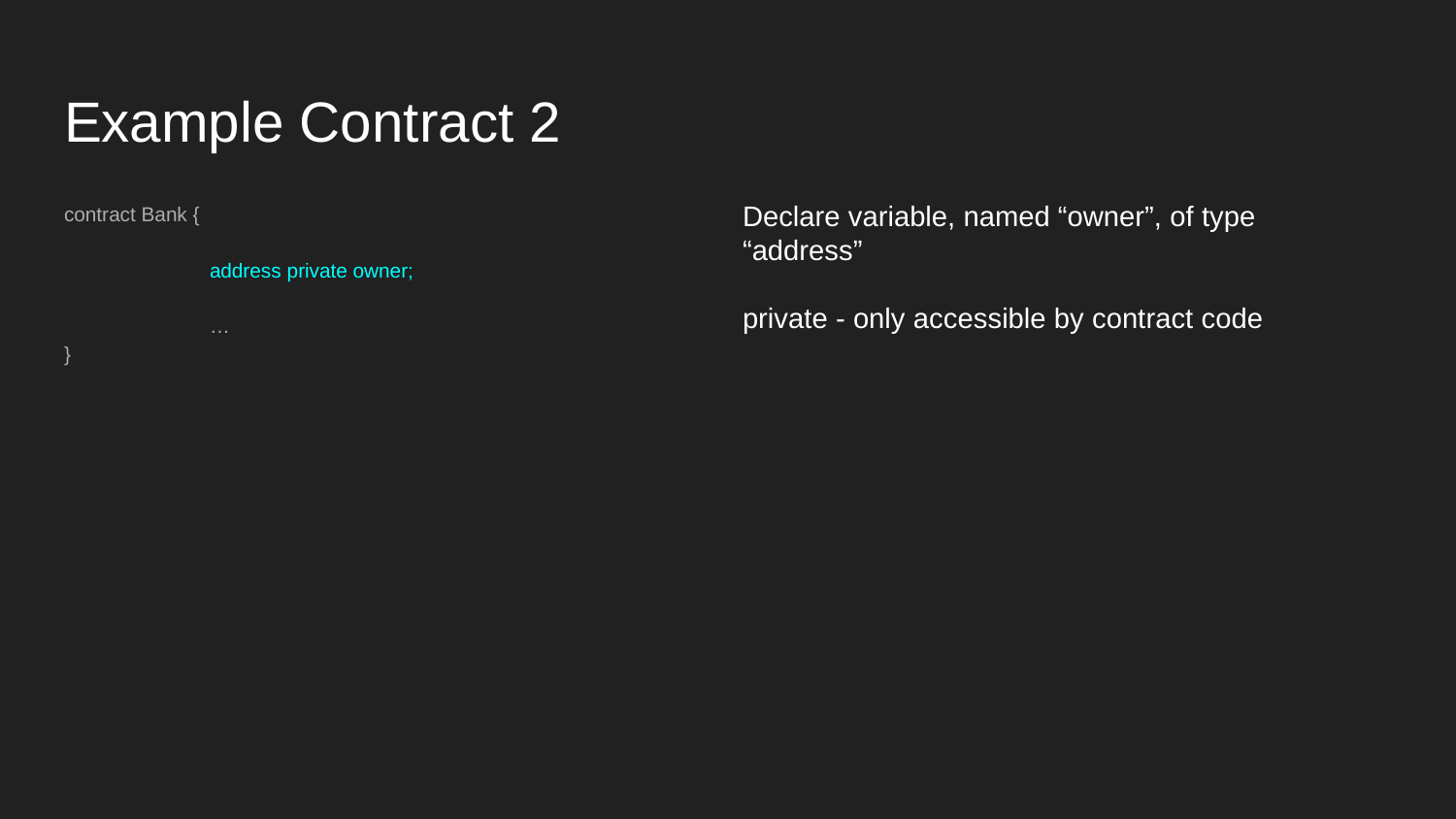

# Example Contract 2
contract Bank {

	address private owner;

	…
}
Declare variable, named “owner”, of type “address”

private - only accessible by contract code